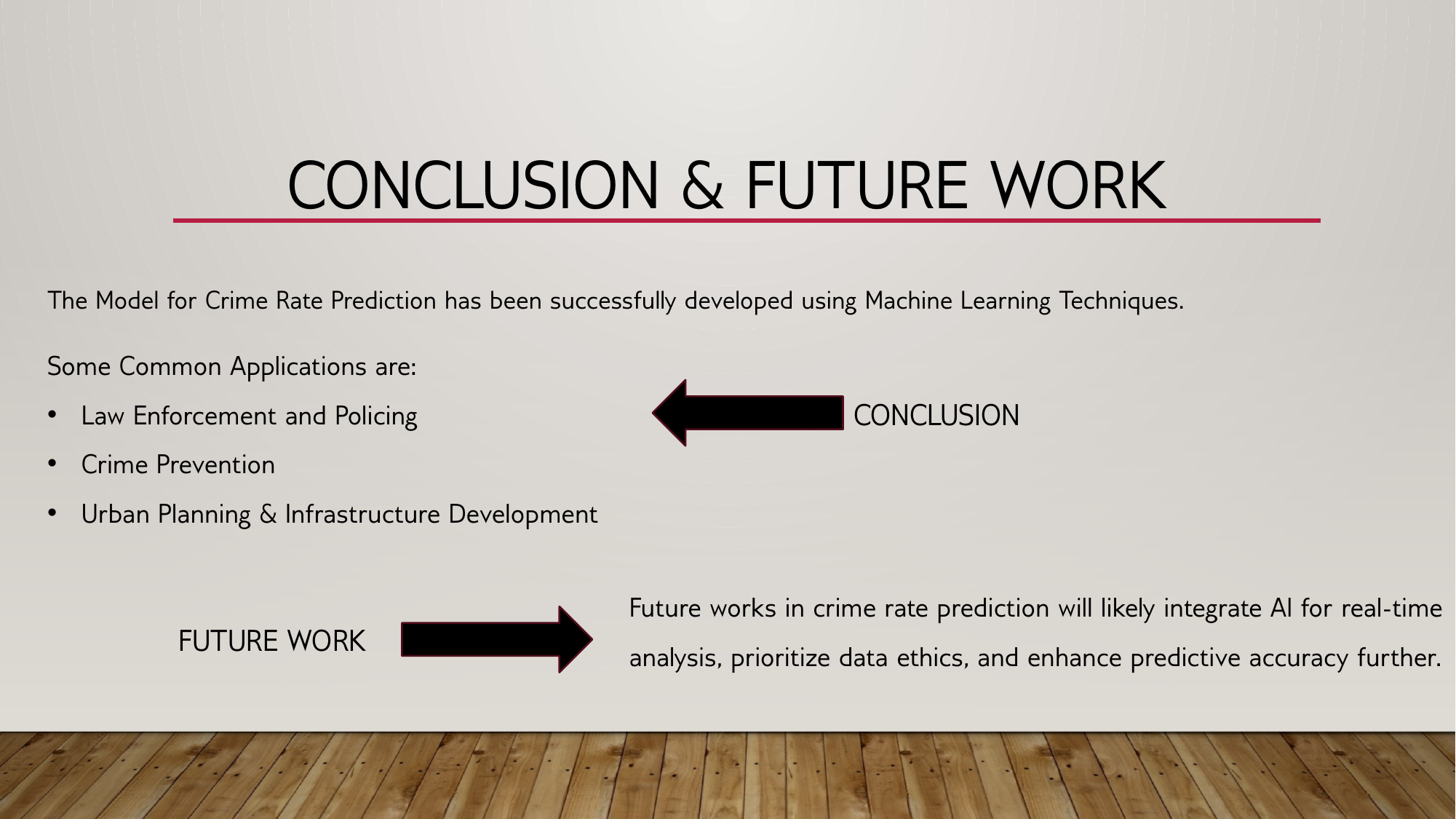

# Conclusion & Future Work
The Model for Crime Rate Prediction has been successfully developed using Machine Learning Techniques.
Some Common Applications are:
Law Enforcement and Policing
Crime Prevention
Urban Planning & Infrastructure Development

CONCLUSION
Future works in crime rate prediction will likely integrate AI for real-time analysis, prioritize data ethics, and enhance predictive accuracy further.

FUTURE WORK